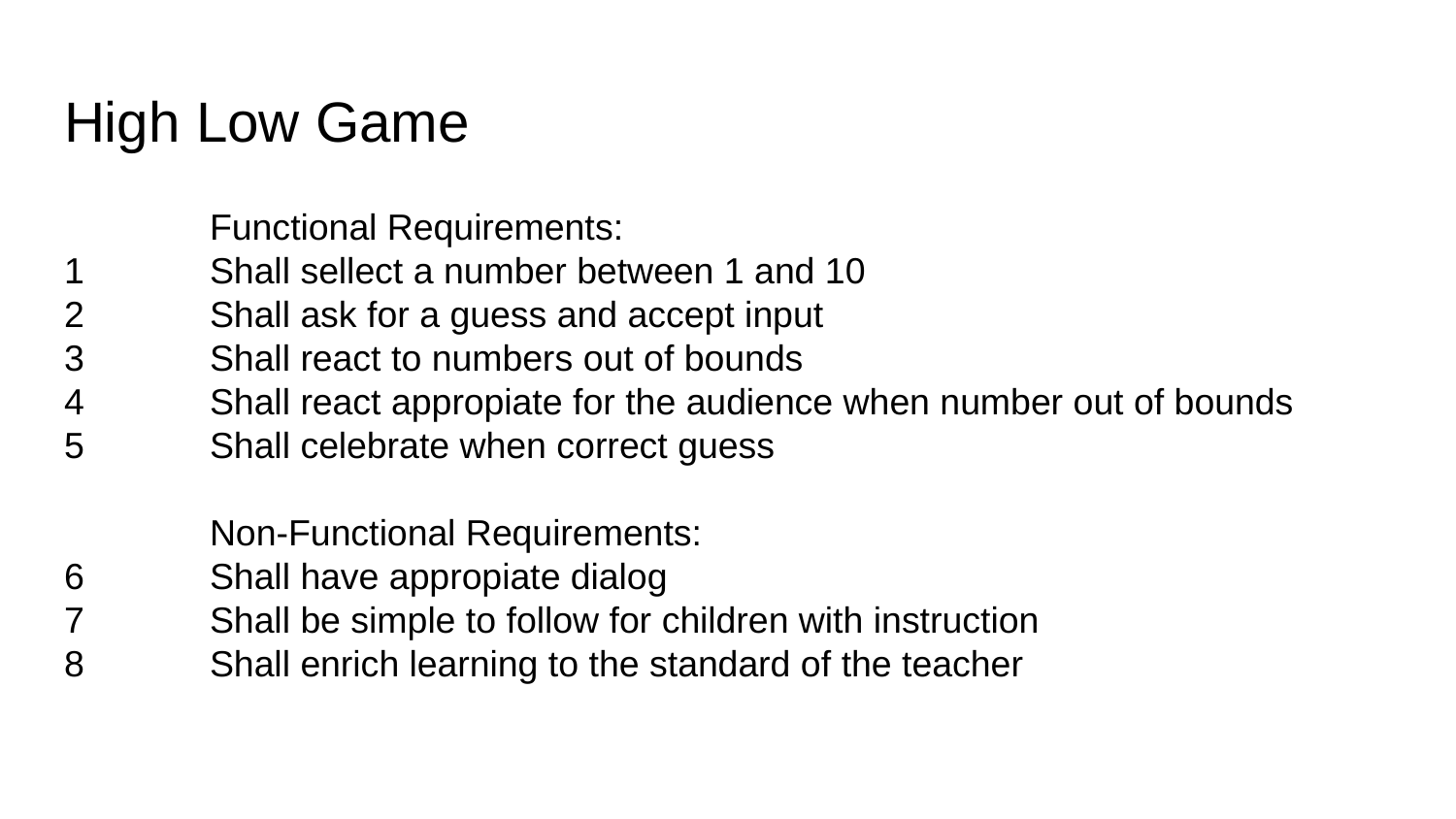

# High Low Game
	Functional Requirements:
1	Shall sellect a number between 1 and 10
2	Shall ask for a guess and accept input
3	Shall react to numbers out of bounds
4	Shall react appropiate for the audience when number out of bounds
5	Shall celebrate when correct guess
	Non-Functional Requirements:
6	Shall have appropiate dialog
7	Shall be simple to follow for children with instruction
8	Shall enrich learning to the standard of the teacher